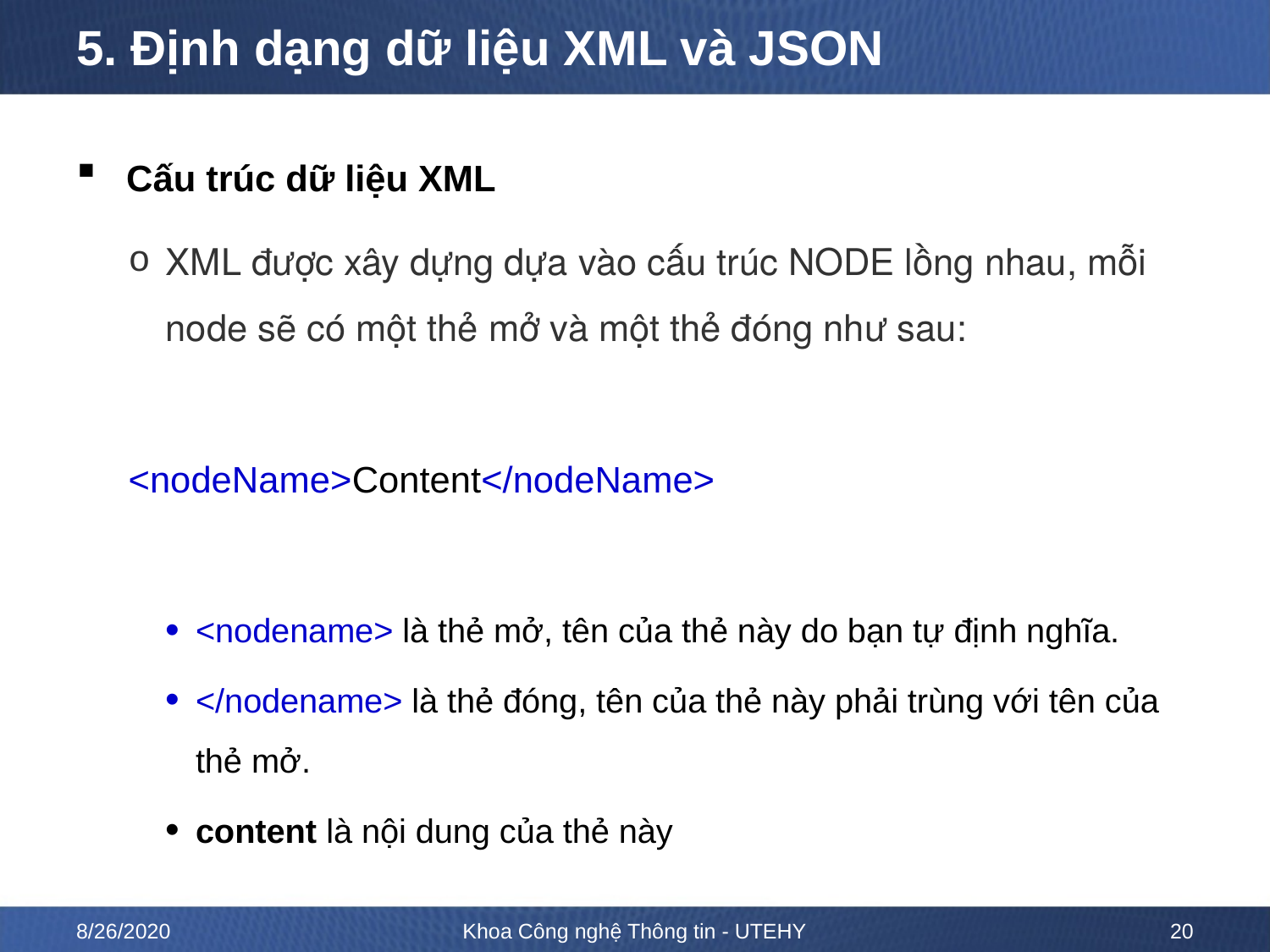

# 5. Định dạng dữ liệu XML và JSON
Cấu trúc dữ liệu XML
XML được xây dựng dựa vào cấu trúc NODE lồng nhau, mỗi node sẽ có một thẻ mở và một thẻ đóng như sau:

	<nodeName>Content</nodeName>

<nodename> là thẻ mở, tên của thẻ này do bạn tự định nghĩa.
</nodename> là thẻ đóng, tên của thẻ này phải trùng với tên của thẻ mở.
content là nội dung của thẻ này

8/26/2020
Khoa Công nghệ Thông tin - UTEHY
20